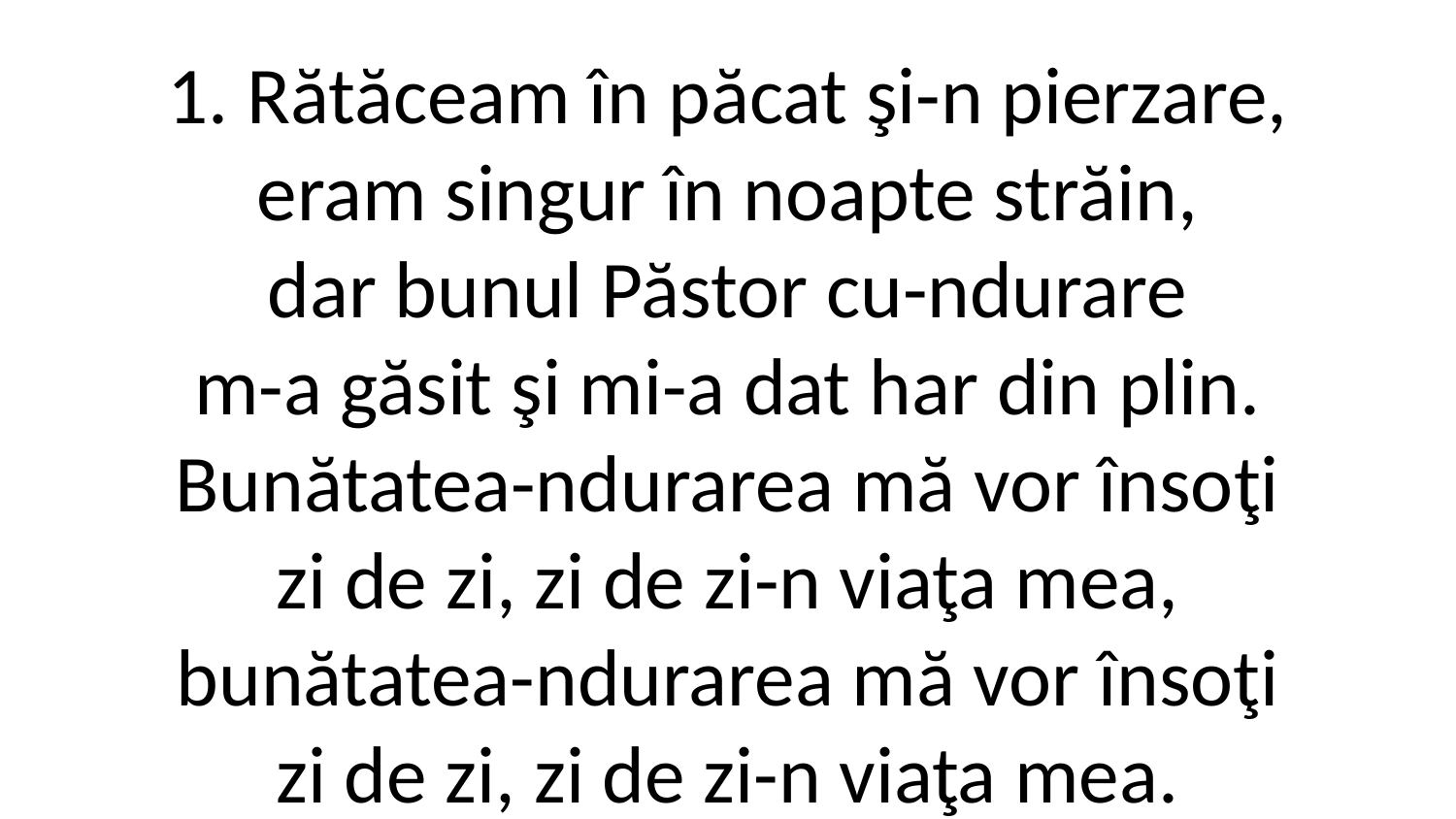

1. Rătăceam în păcat şi-n pierzare,
eram singur în noapte străin,
dar bunul Păstor cu-ndurare
m-a găsit şi mi-a dat har din plin.
Bunătatea-ndurarea mă vor însoţi
zi de zi, zi de zi-n viaţa mea,
bunătatea-ndurarea mă vor însoţi
zi de zi, zi de zi-n viaţa mea.